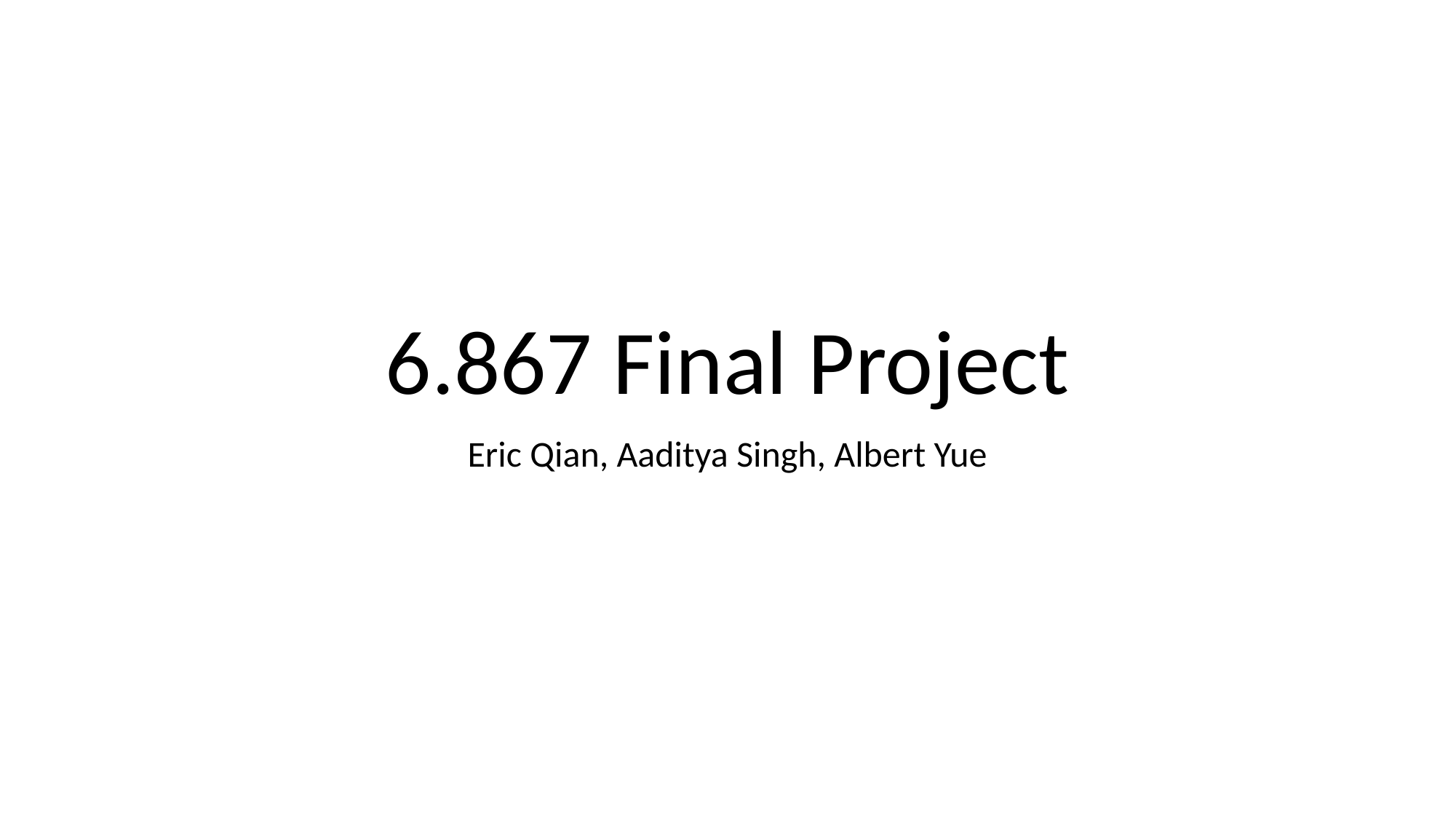

# 6.867 Final Project
Eric Qian, Aaditya Singh, Albert Yue